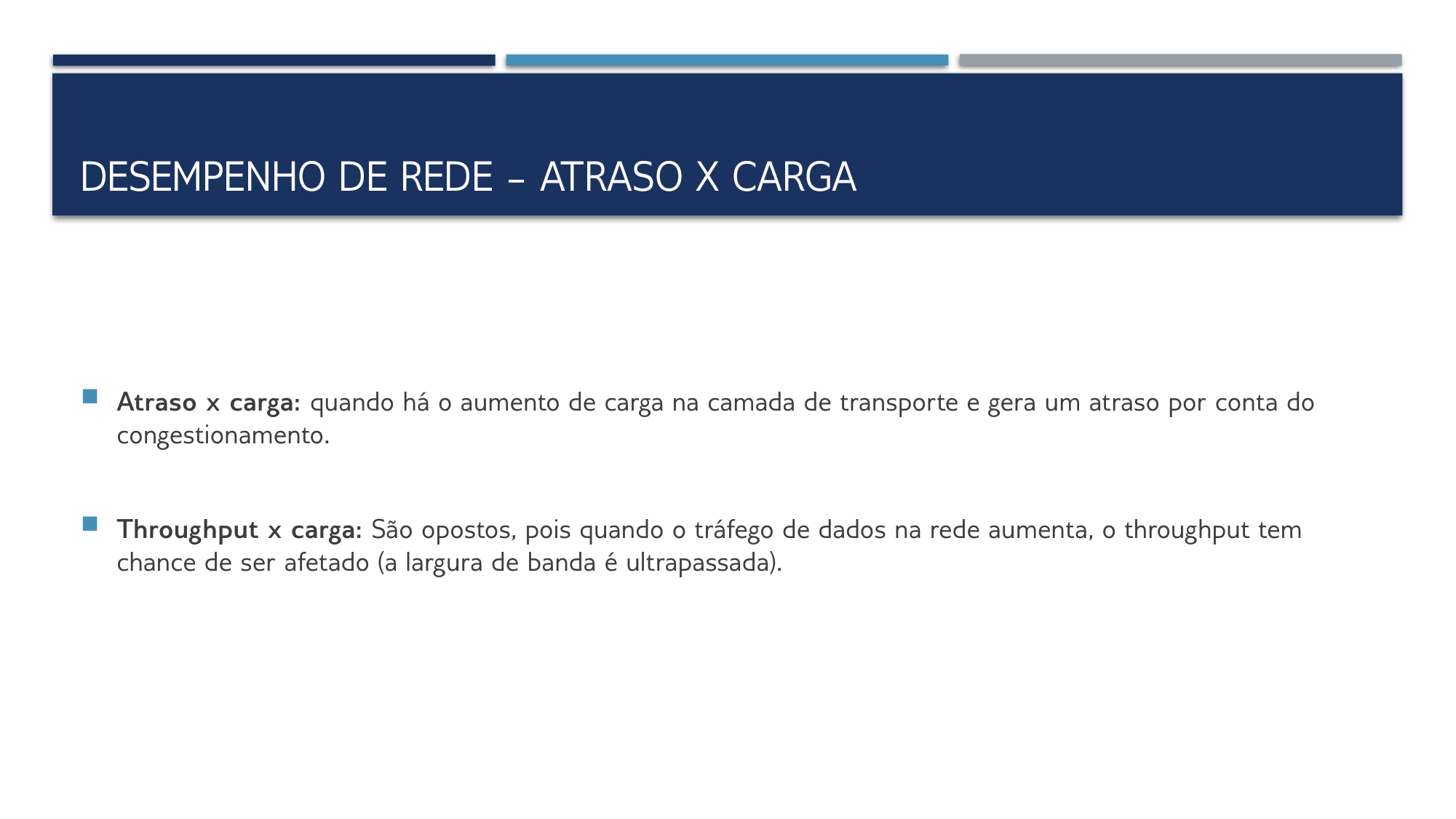

# Desempenho de rede – atraso x carga
Atraso x carga: quando há o aumento de carga na camada de transporte e gera um atraso por conta do congestionamento.

Throughput x carga: São opostos, pois quando o tráfego de dados na rede aumenta, o throughput tem chance de ser afetado (a largura de banda é ultrapassada).